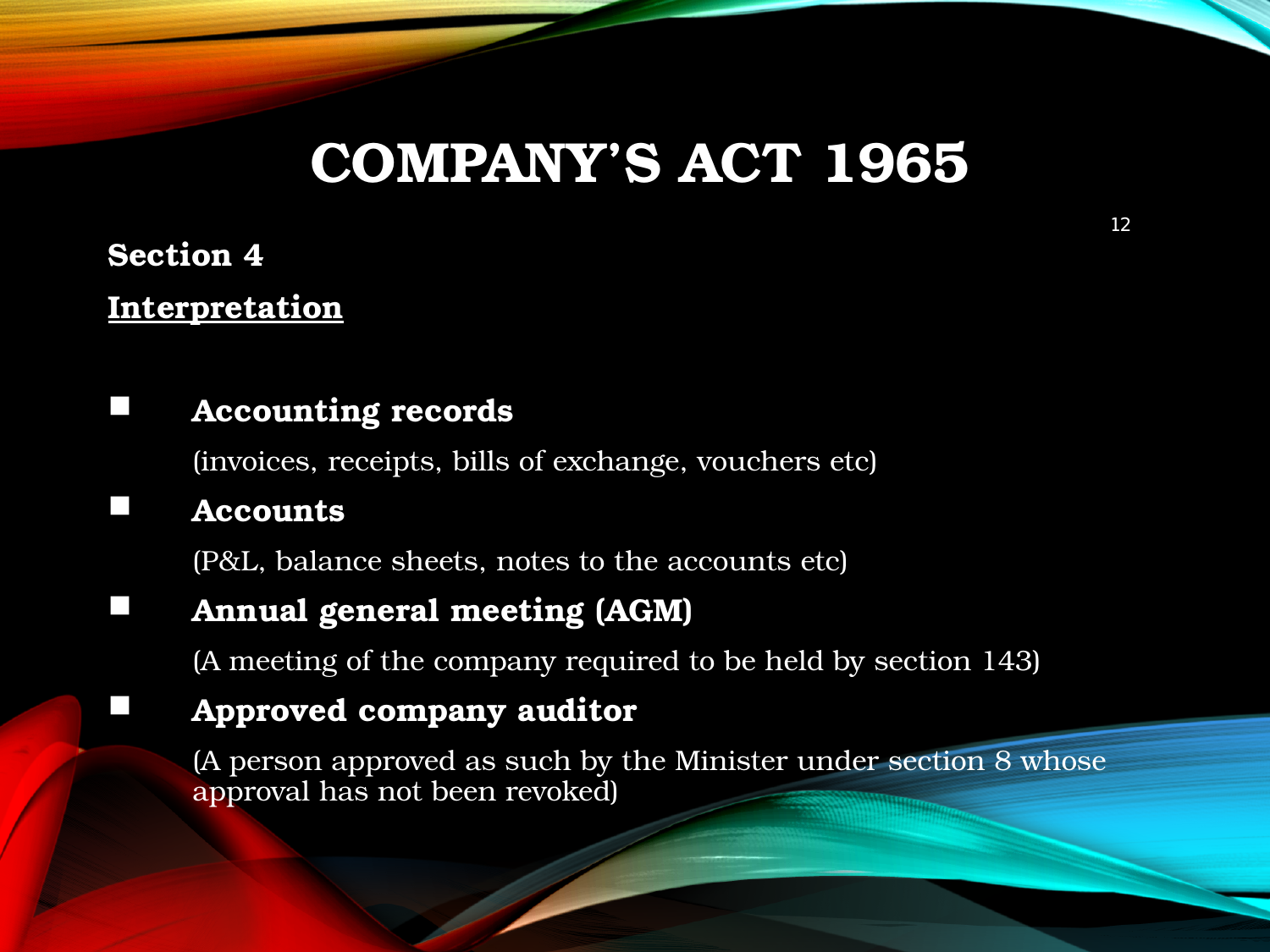

# Company’s Act 1965
12
Section 4
Interpretation

Accounting records
	(invoices, receipts, bills of exchange, vouchers etc)
Accounts
	(P&L, balance sheets, notes to the accounts etc)
Annual general meeting (AGM)
	(A meeting of the company required to be held by section 143)
Approved company auditor
	(A person approved as such by the Minister under section 8 whose approval has not been revoked)